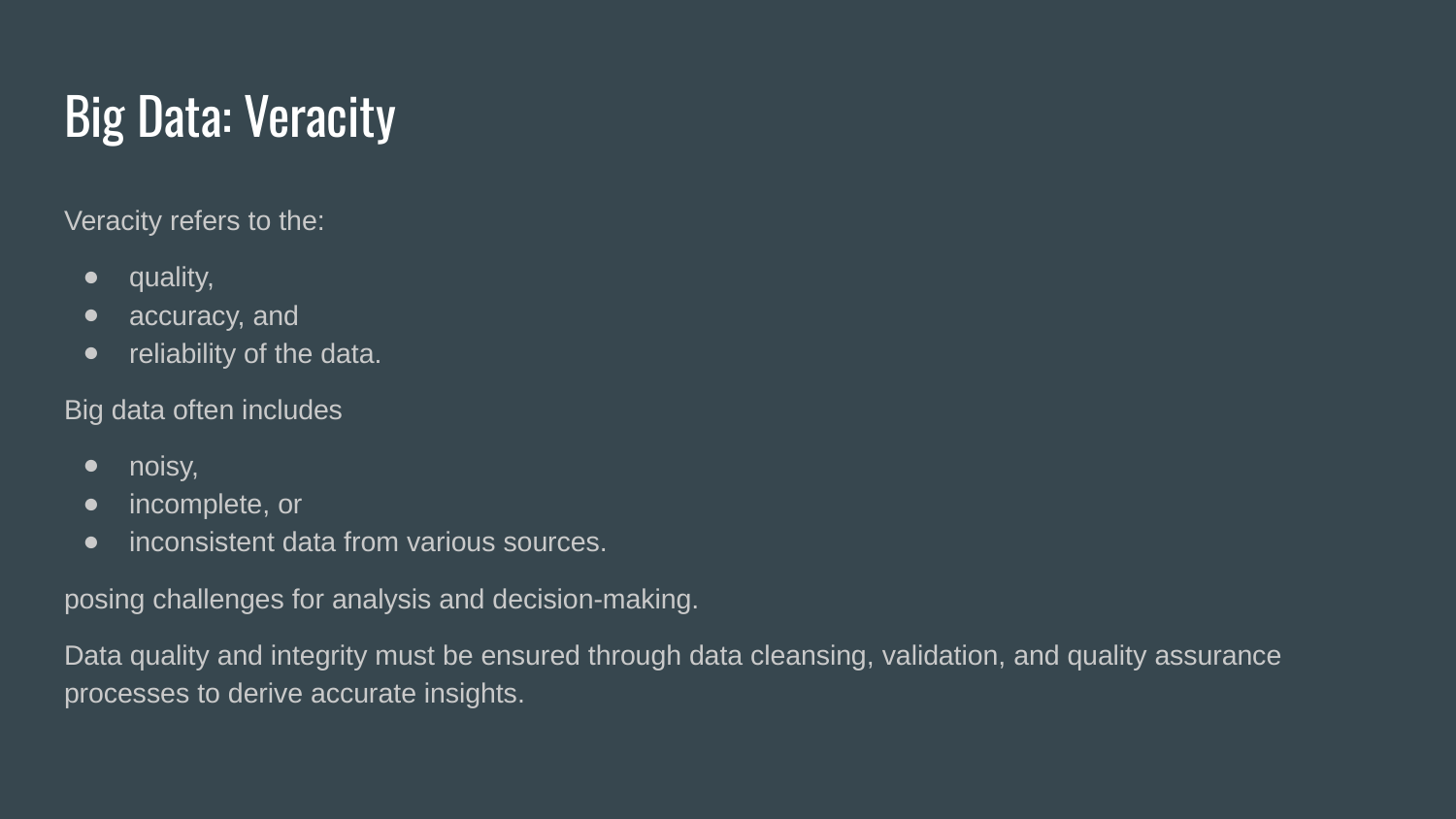

# Big Data: Veracity
Veracity refers to the:
quality,
accuracy, and
reliability of the data.
Big data often includes
noisy,
incomplete, or
inconsistent data from various sources.
posing challenges for analysis and decision-making.
Data quality and integrity must be ensured through data cleansing, validation, and quality assurance processes to derive accurate insights.